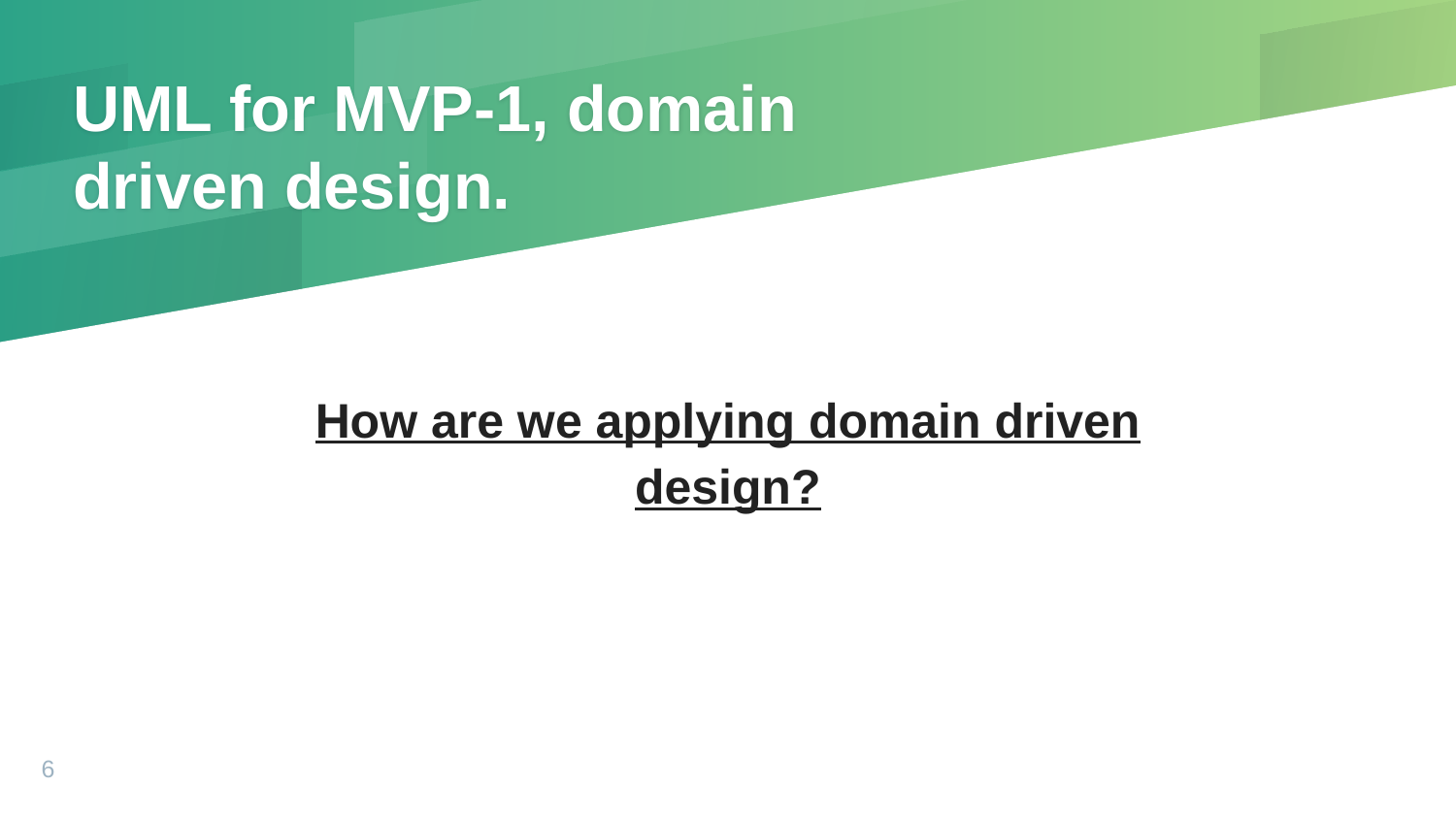

# UML for MVP-1, domain driven design.
How are we applying domain driven design?

6